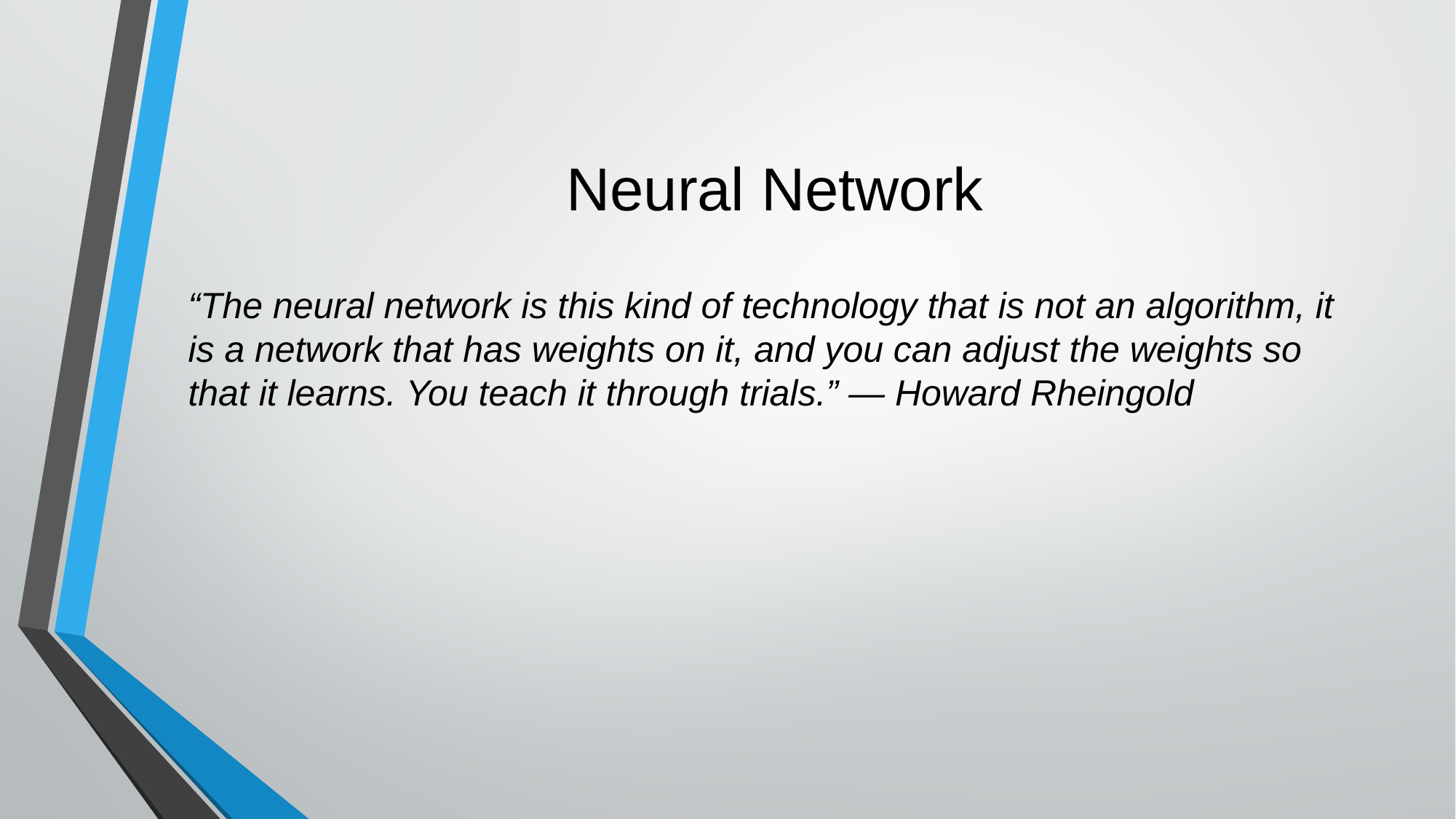

# Neural Network
“The neural network is this kind of technology that is not an algorithm, it is a network that has weights on it, and you can adjust the weights so that it learns. You teach it through trials.” — Howard Rheingold